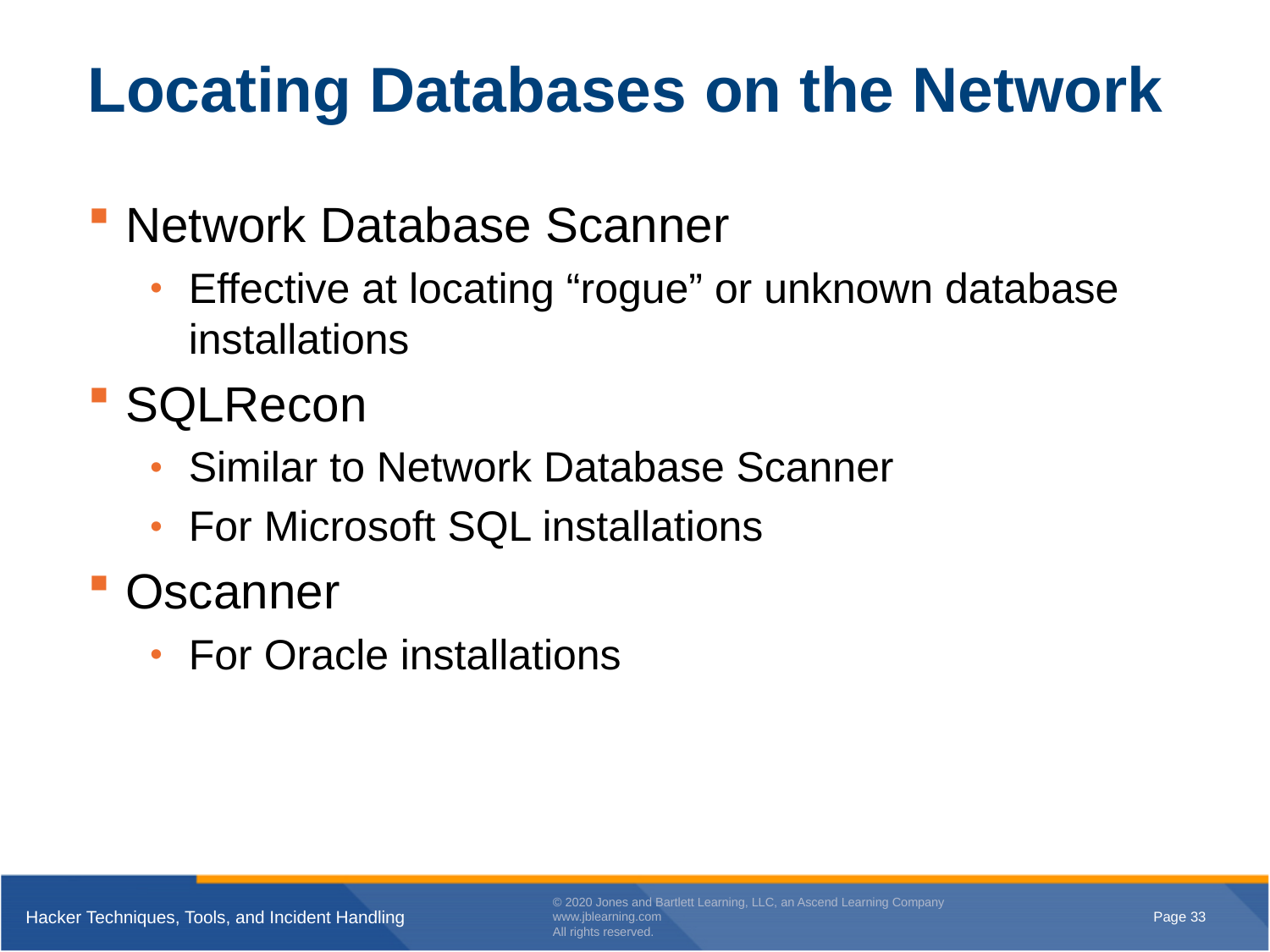

# Locating Databases on the Network
Network Database Scanner
Effective at locating “rogue” or unknown database installations
SQLRecon
Similar to Network Database Scanner
For Microsoft SQL installations
Oscanner
For Oracle installations